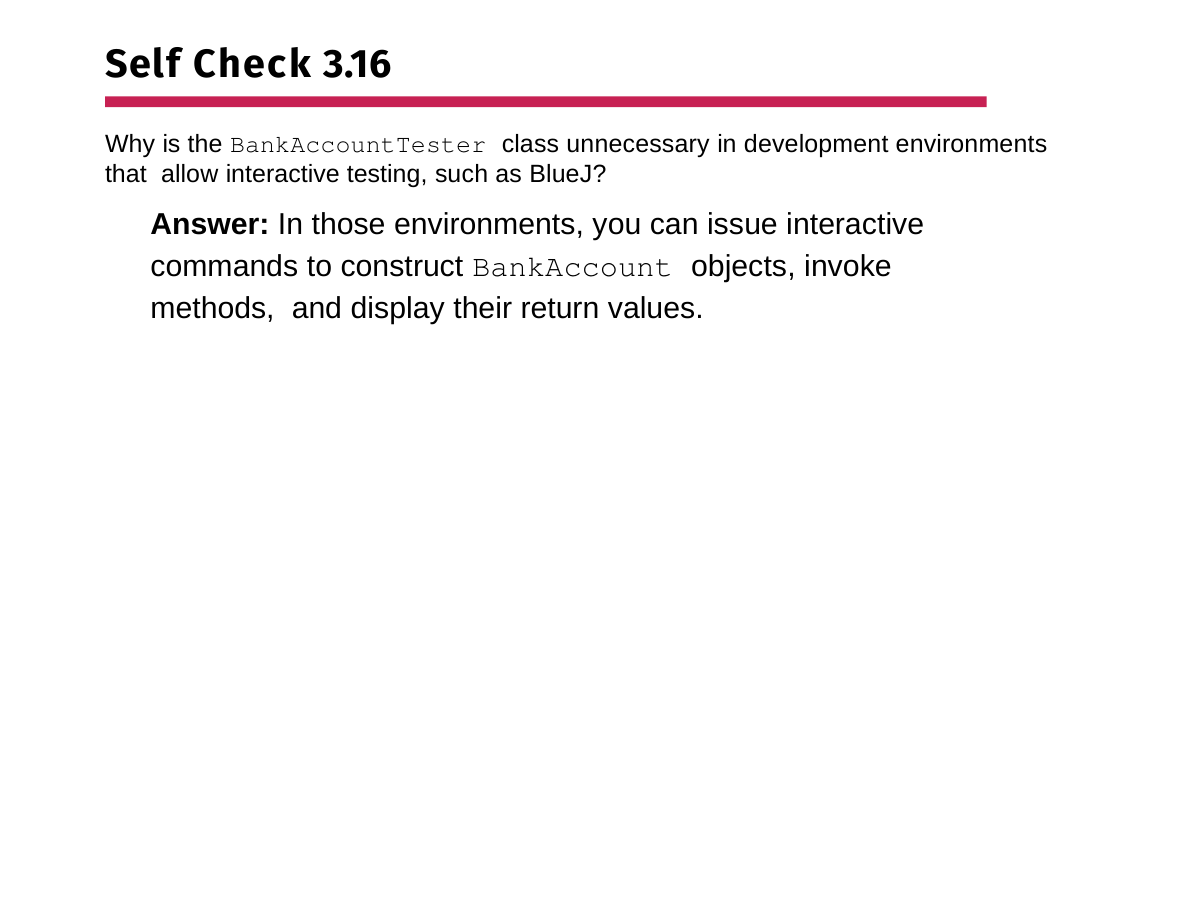

# Self Check 3.16

Why is the BankAccountTester class unnecessary in development environments that  allow interactive testing, such as BlueJ?
Answer: In those environments, you can issue interactive  commands to construct BankAccount objects, invoke methods,  and display their return values.